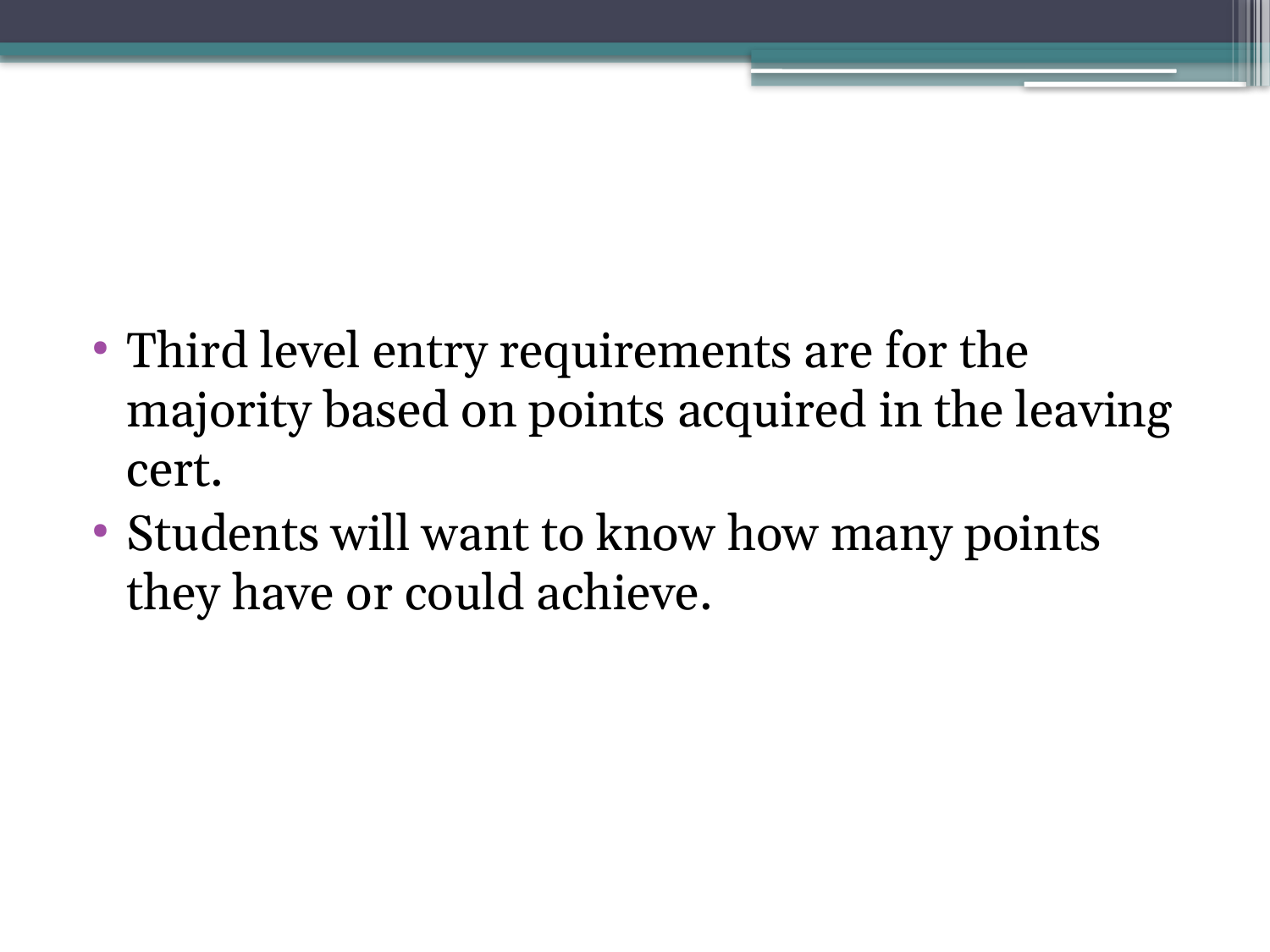

#
Third level entry requirements are for the majority based on points acquired in the leaving cert.
Students will want to know how many points they have or could achieve.